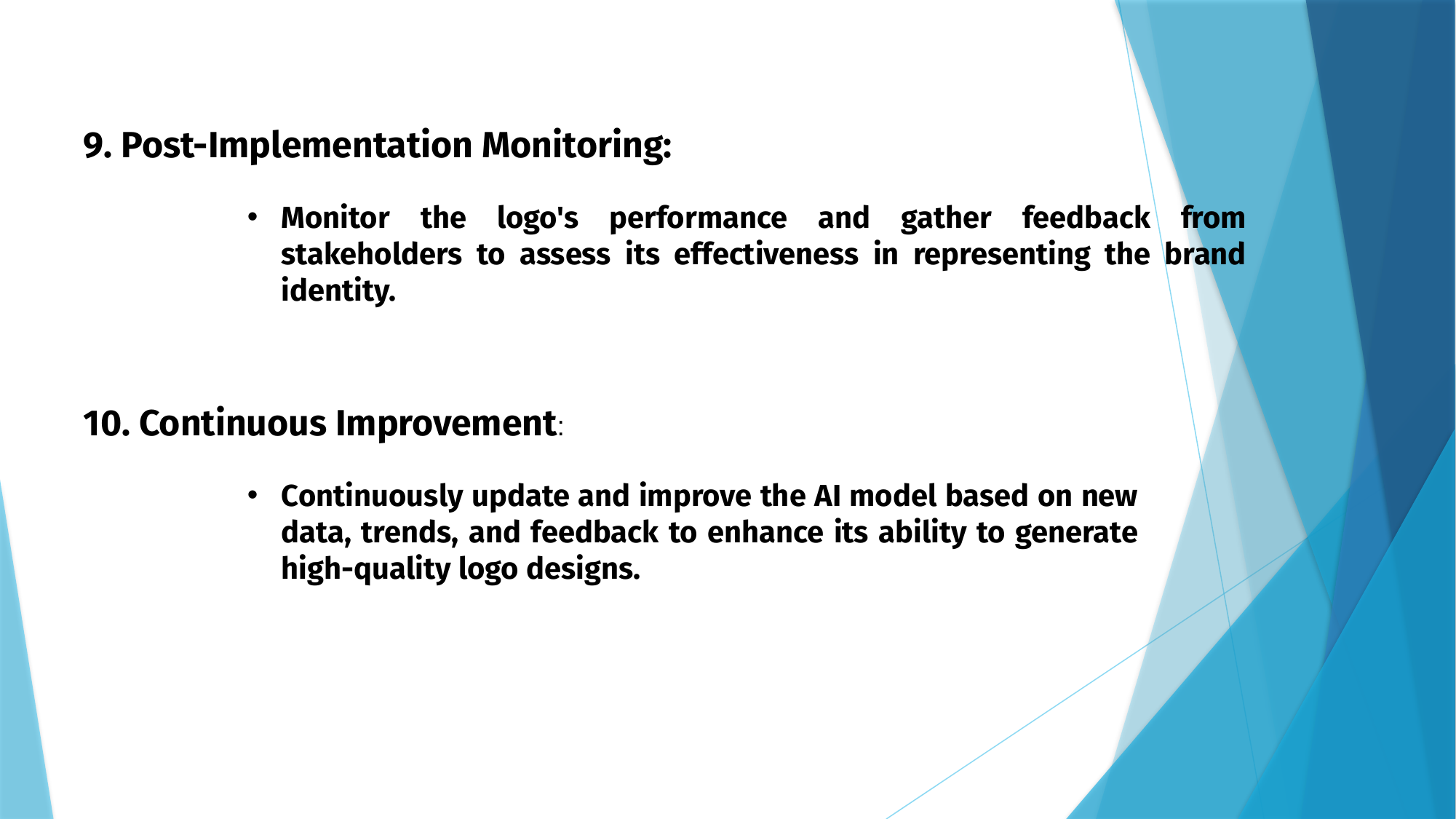

9. Post-Implementation Monitoring:

Monitor the logo's performance and gather feedback from stakeholders to assess its effectiveness in representing the brand identity.
10. Continuous Improvement:

Continuously update and improve the AI model based on new data, trends, and feedback to enhance its ability to generate high-quality logo designs.